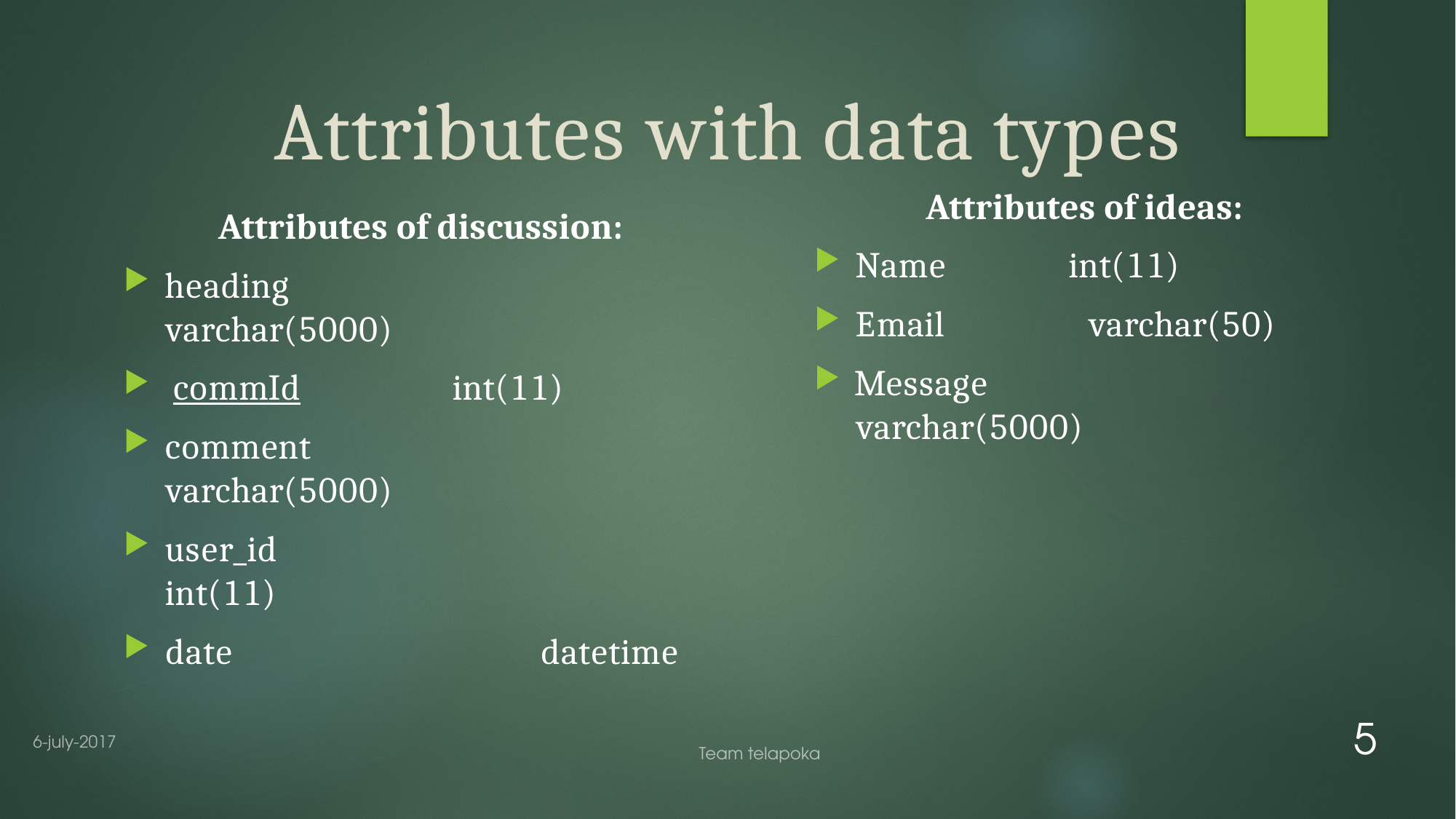

# Attributes with data types
Attributes of ideas:
Name	             int(11)
Email                  varchar(50)
Message  		varchar(5000)

Attributes of discussion:
heading			varchar(5000)
 commId                   int(11)
comment   			varchar(5000)
user_id 				int(11)
date  			      datetime
5
Team telapoka
6-july-2017